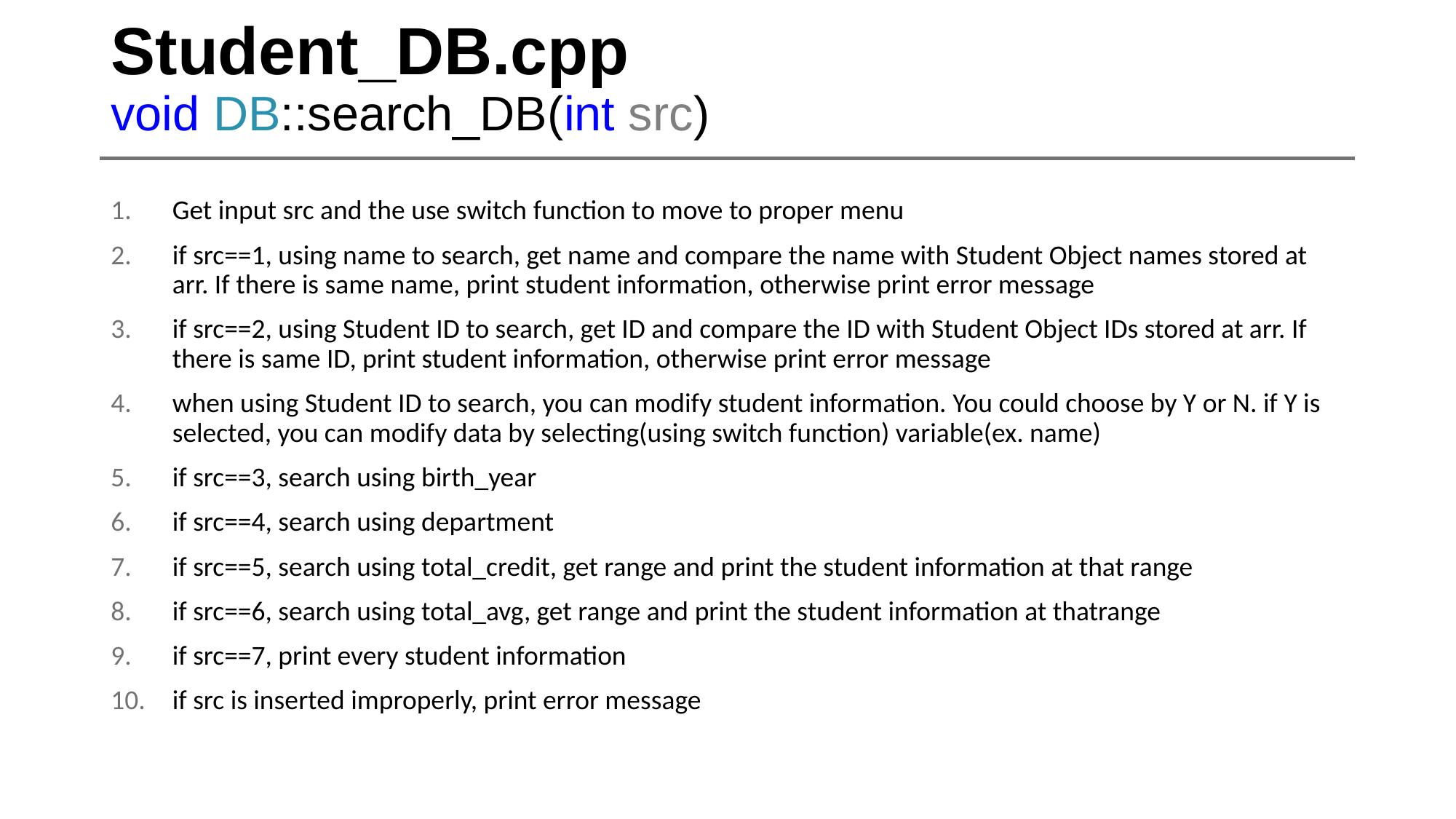

Student_DB.cpp
void DB::search_DB(int src)
Get input src and the use switch function to move to proper menu
if src==1, using name to search, get name and compare the name with Student Object names stored at arr. If there is same name, print student information, otherwise print error message
if src==2, using Student ID to search, get ID and compare the ID with Student Object IDs stored at arr. If there is same ID, print student information, otherwise print error message
when using Student ID to search, you can modify student information. You could choose by Y or N. if Y is selected, you can modify data by selecting(using switch function) variable(ex. name)
if src==3, search using birth_year
if src==4, search using department
if src==5, search using total_credit, get range and print the student information at that range
if src==6, search using total_avg, get range and print the student information at thatrange
if src==7, print every student information
if src is inserted improperly, print error message